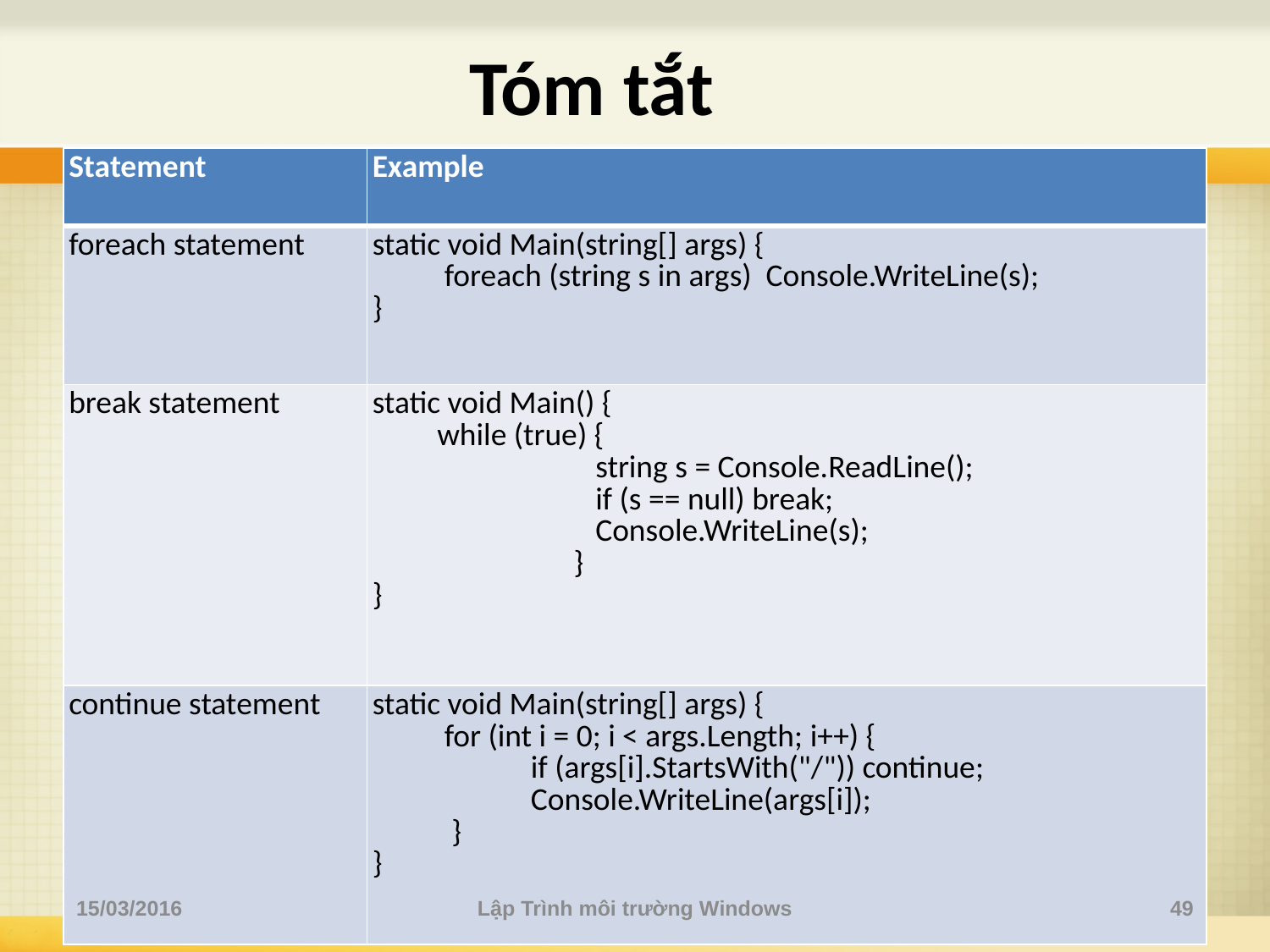

Tóm tắt
| Statement | Example |
| --- | --- |
| foreach statement | static void Main(string[] args) { foreach (string s in args) Console.WriteLine(s); } |
| break statement | static void Main() { while (true) { string s = Console.ReadLine(); if (s == null) break; Console.WriteLine(s); } } |
| continue statement | static void Main(string[] args) { for (int i = 0; i < args.Length; i++) { if (args[i].StartsWith("/")) continue; Console.WriteLine(args[i]); } } |
15/03/2016
Lập Trình môi trường Windows
49